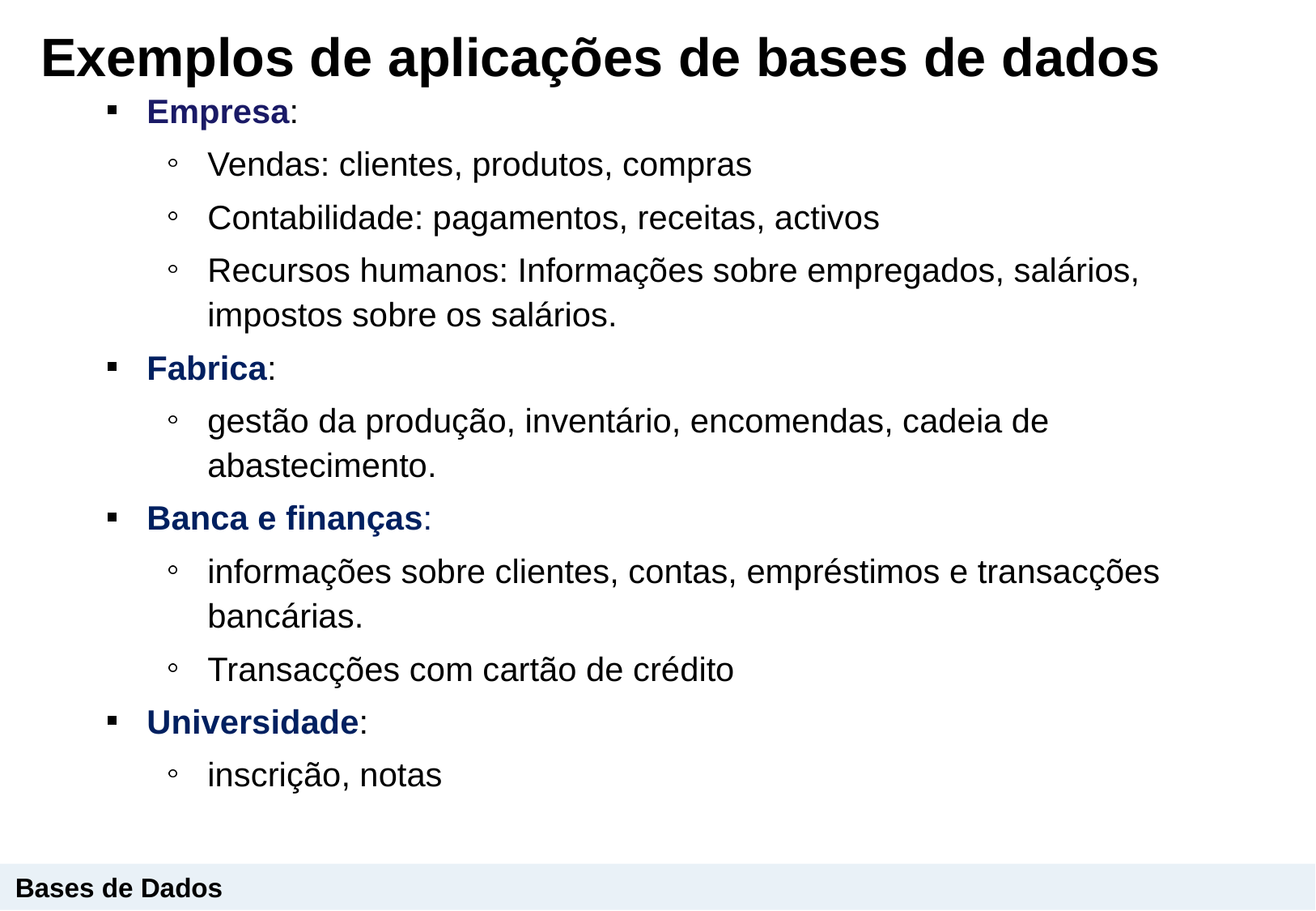

# Exemplos de aplicações de bases de dados
Empresa:
Vendas: clientes, produtos, compras
Contabilidade: pagamentos, receitas, activos
Recursos humanos: Informações sobre empregados, salários, impostos sobre os salários.
Fabrica:
gestão da produção, inventário, encomendas, cadeia de abastecimento.
Banca e finanças:
informações sobre clientes, contas, empréstimos e transacções bancárias.
Transacções com cartão de crédito
Universidade:
inscrição, notas